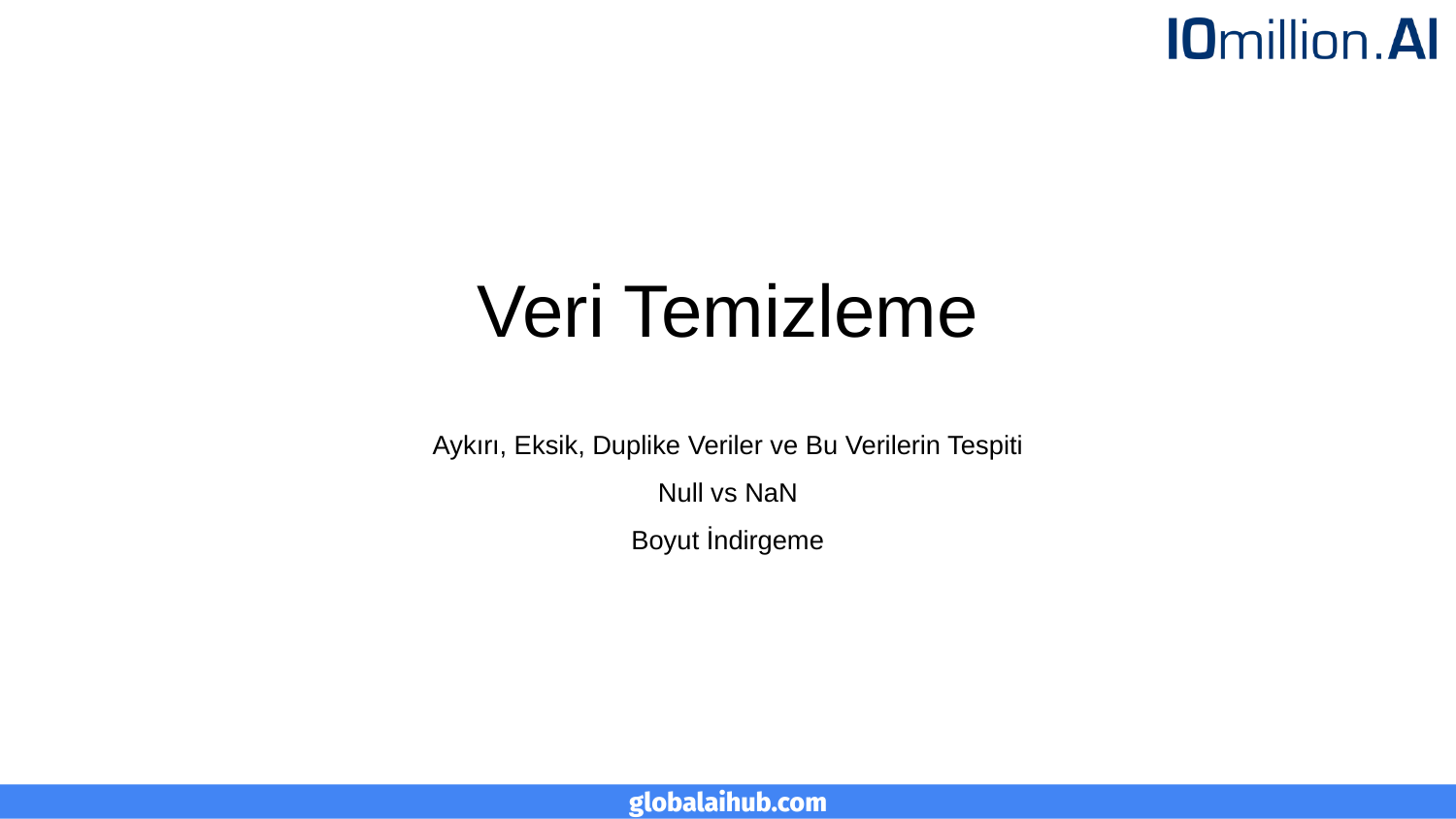

# Veri Temizleme

Aykırı, Eksik, Duplike Veriler ve Bu Verilerin Tespiti
Null vs NaN
Boyut İndirgeme